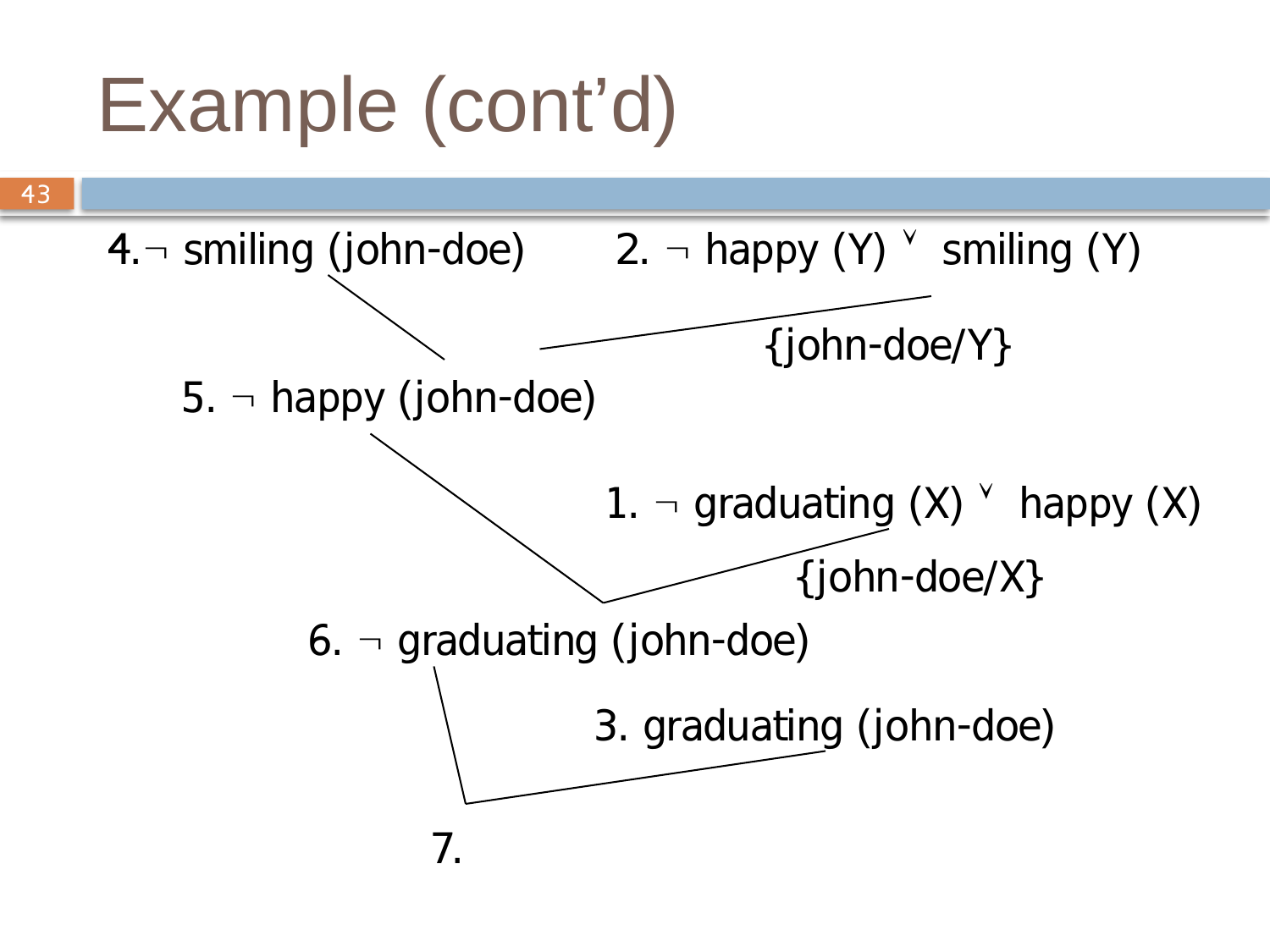

# Example (cont’d)
43
4.¬ smiling (john-doe)
2. ¬ happy (Y) ∨  smiling (Y)

{john-doe/Y}
5. ¬ happy (john-doe)

1. ¬ graduating (X) ∨  happy (X)

{john-doe/X}
6. ¬ graduating (john-doe)

3. graduating (john-doe)

7. 